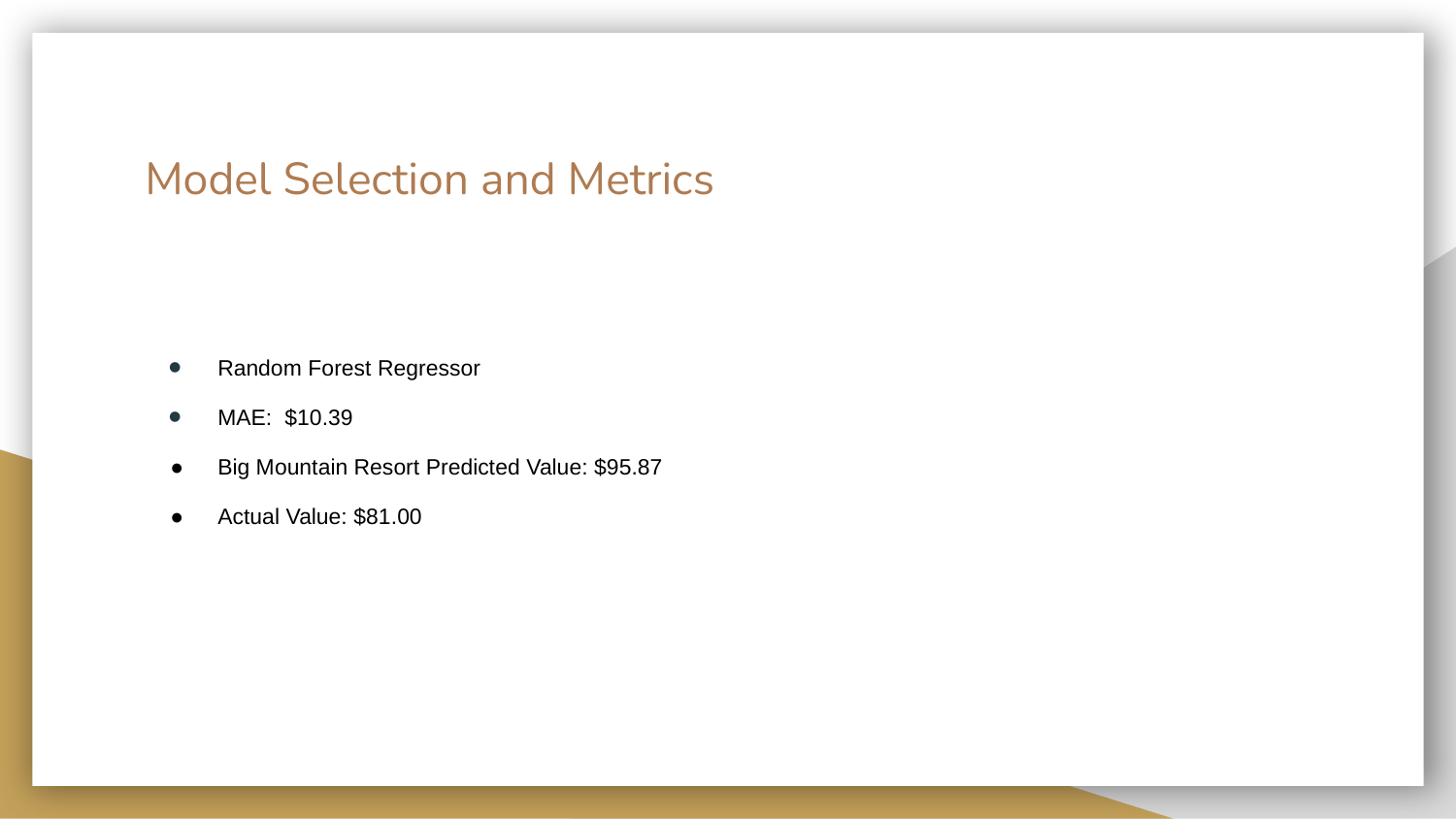

# Model Selection and Metrics
Random Forest Regressor
MAE:  $10.39
Big Mountain Resort Predicted Value: $95.87
Actual Value: $81.00